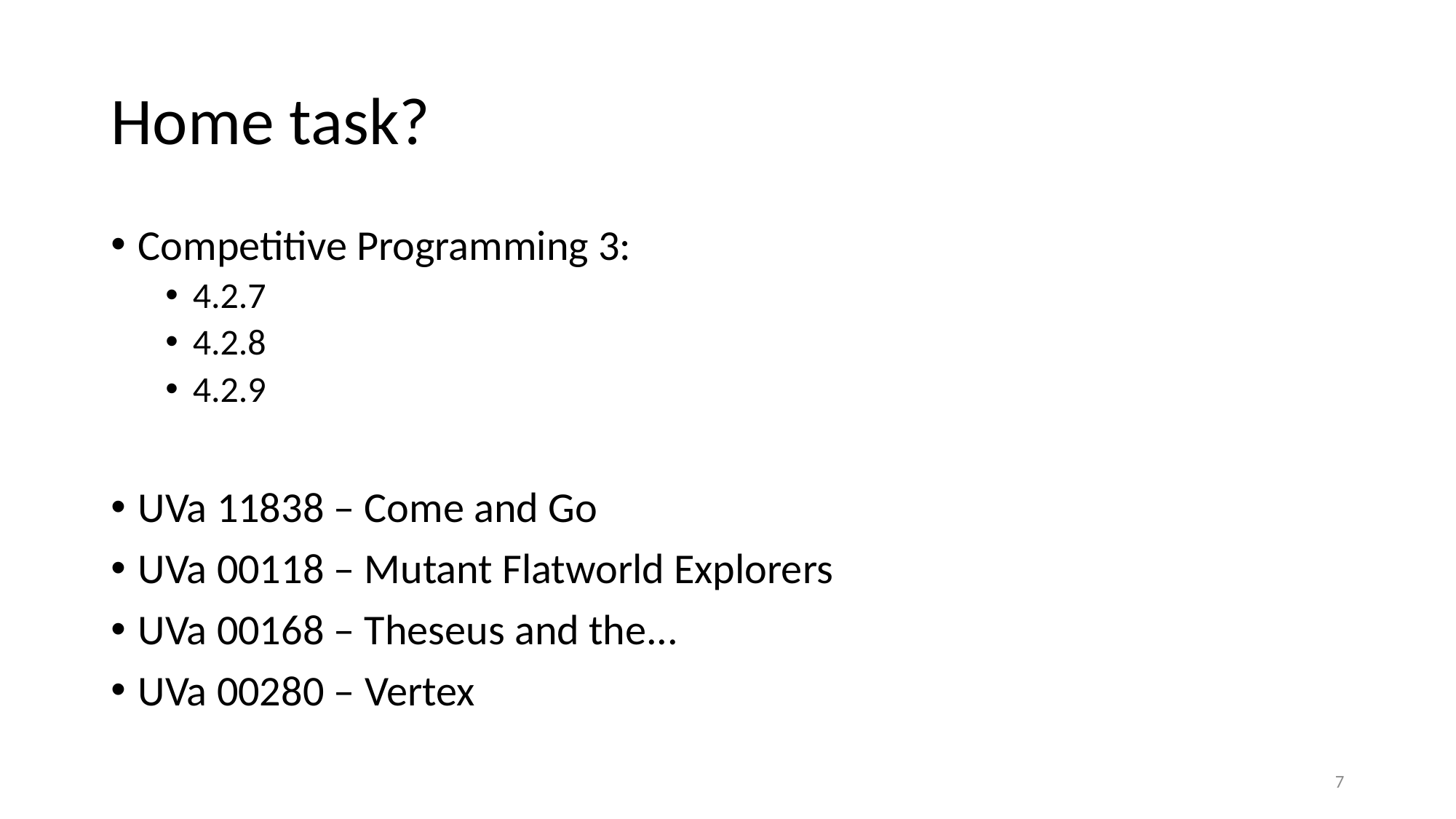

# Home task?
Competitive Programming 3:
4.2.7
4.2.8
4.2.9

UVa 11838 – Come and Go
UVa 00118 – Mutant Flatworld Explorers
UVa 00168 – Theseus and the...
UVa 00280 – Vertex
7